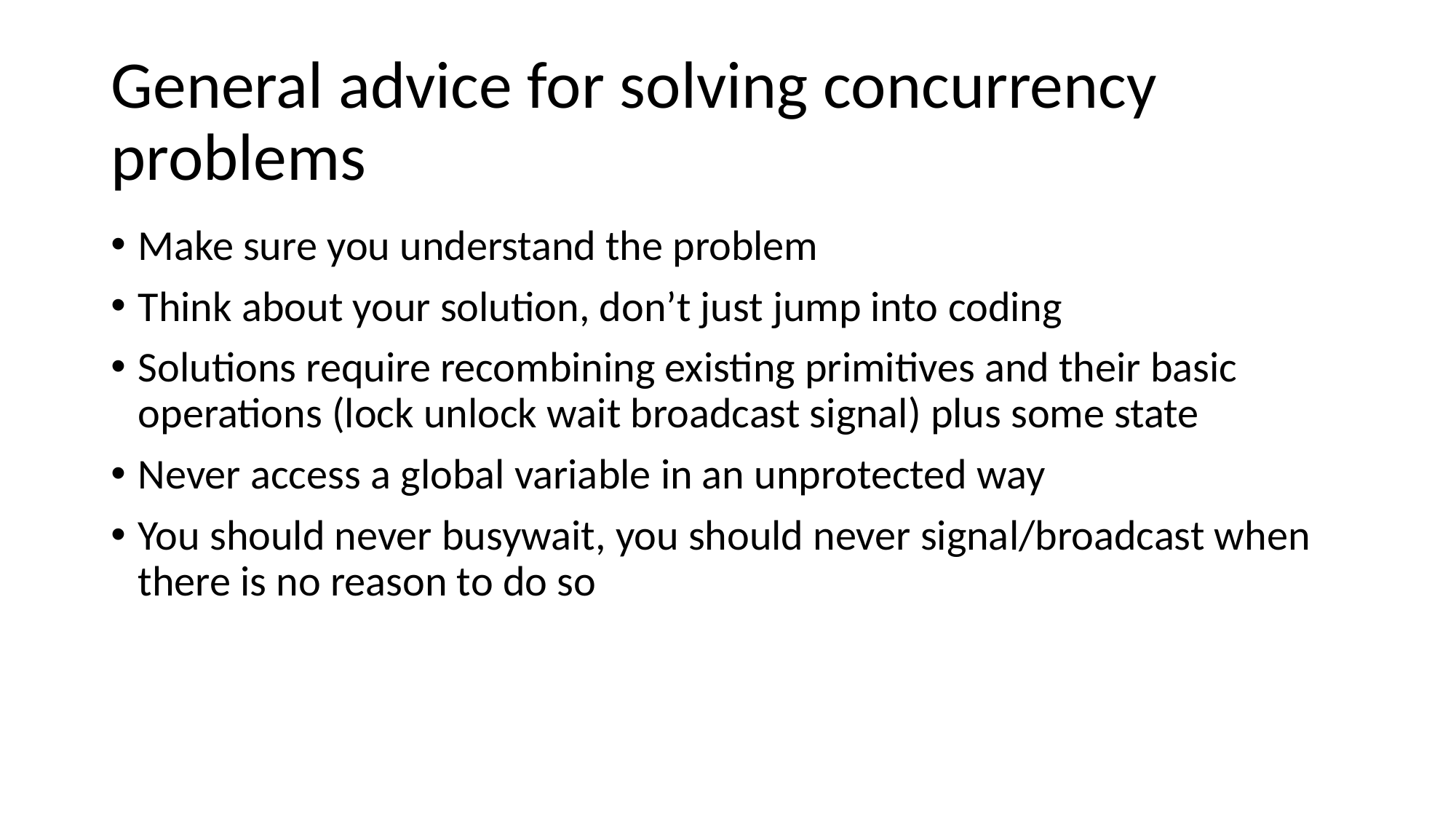

# General advice for solving concurrency problems
Make sure you understand the problem
Think about your solution, don’t just jump into coding
Solutions require recombining existing primitives and their basic operations (lock unlock wait broadcast signal) plus some state
Never access a global variable in an unprotected way
You should never busywait, you should never signal/broadcast when there is no reason to do so